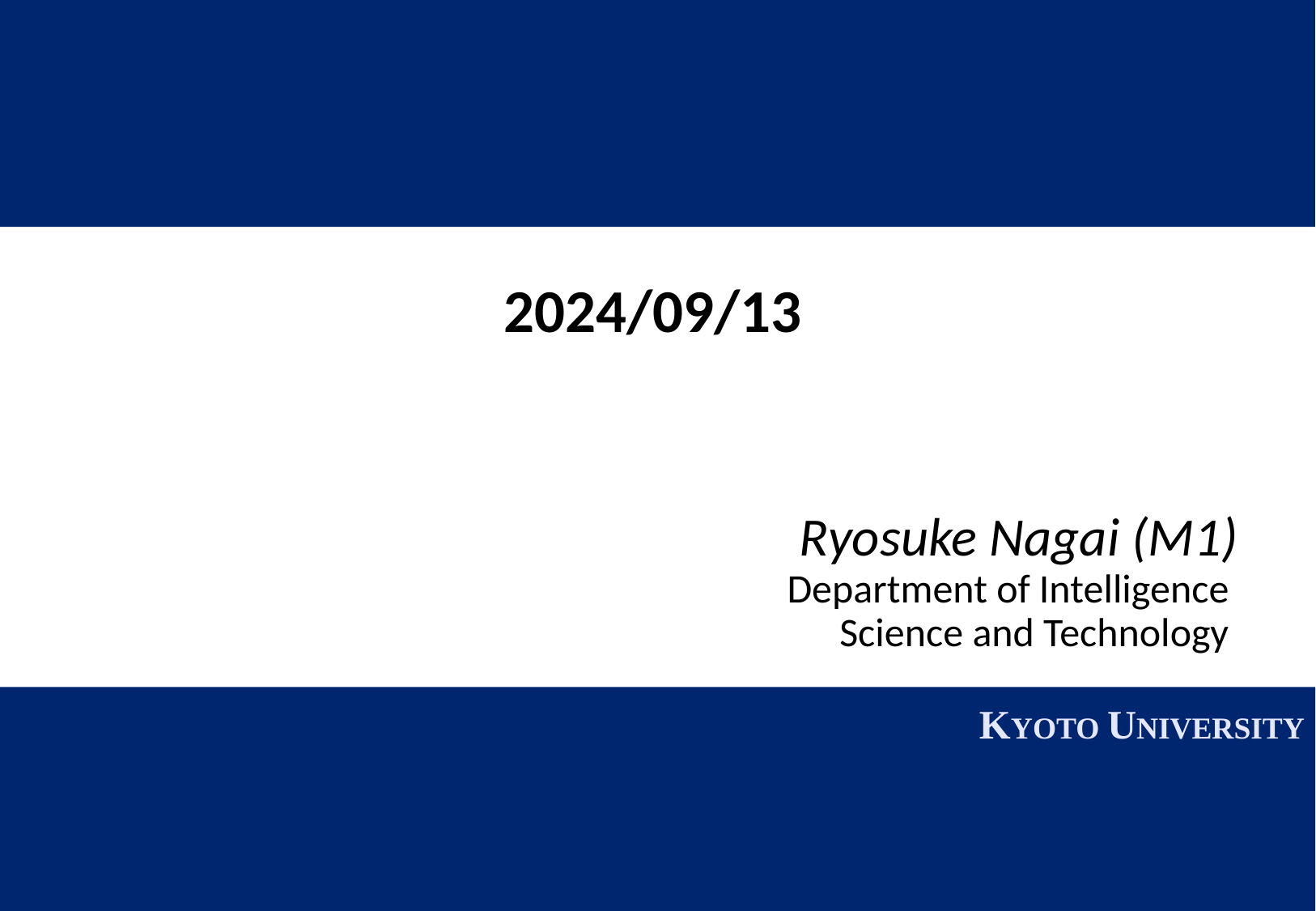

# 2024/09/13
Ryosuke Nagai (M1)
Department of Intelligence
Science and Technology